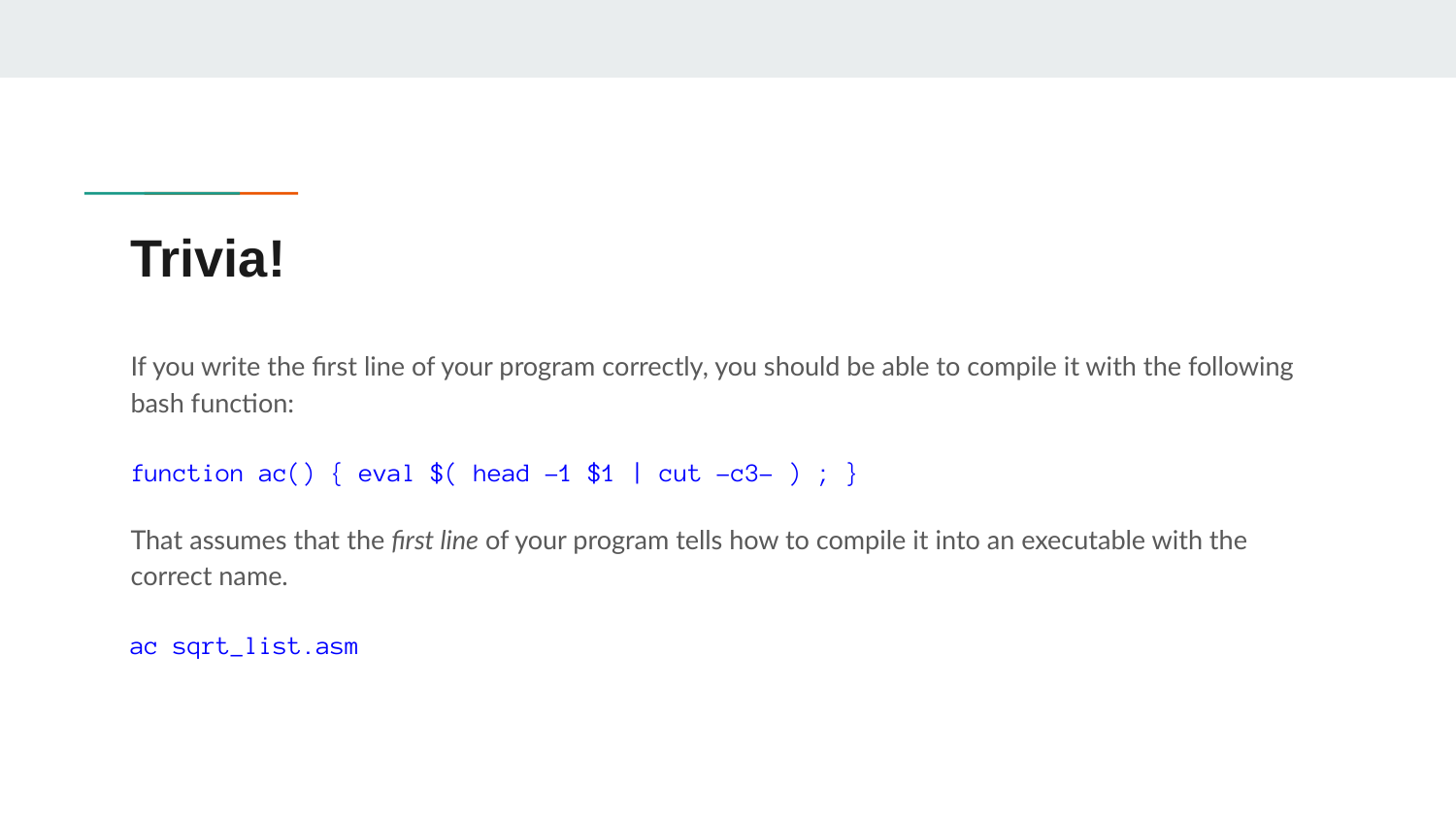

# Trivia!
If you write the first line of your program correctly, you should be able to compile it with the following bash function:
function ac() { eval $( head -1 $1 | cut -c3- ) ; }
That assumes that the first line of your program tells how to compile it into an executable with the correct name.
ac sqrt_list.asm